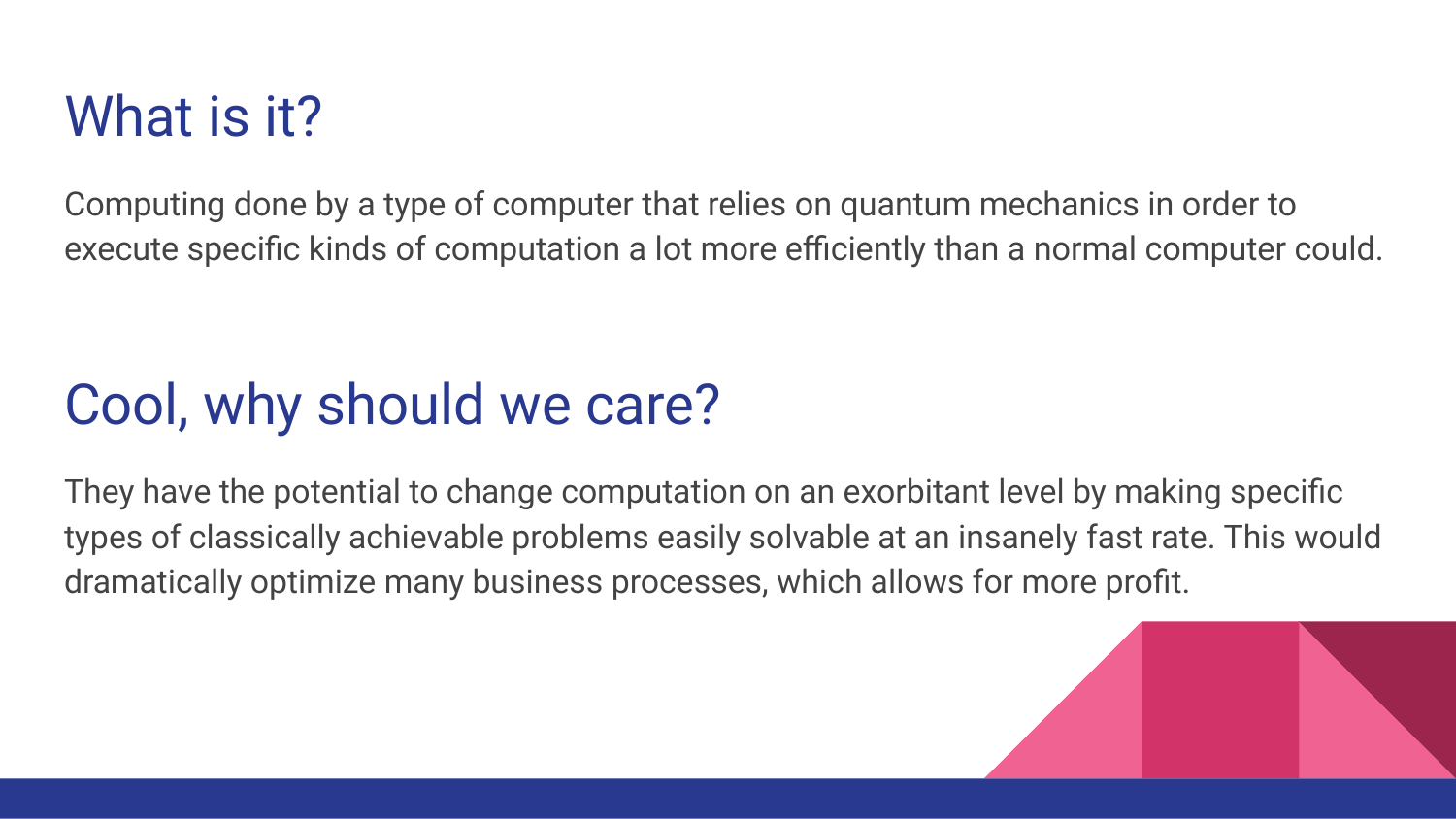

# What is it?
Computing done by a type of computer that relies on quantum mechanics in order to execute specific kinds of computation a lot more efficiently than a normal computer could.
Cool, why should we care?
They have the potential to change computation on an exorbitant level by making specific types of classically achievable problems easily solvable at an insanely fast rate. This would dramatically optimize many business processes, which allows for more profit.